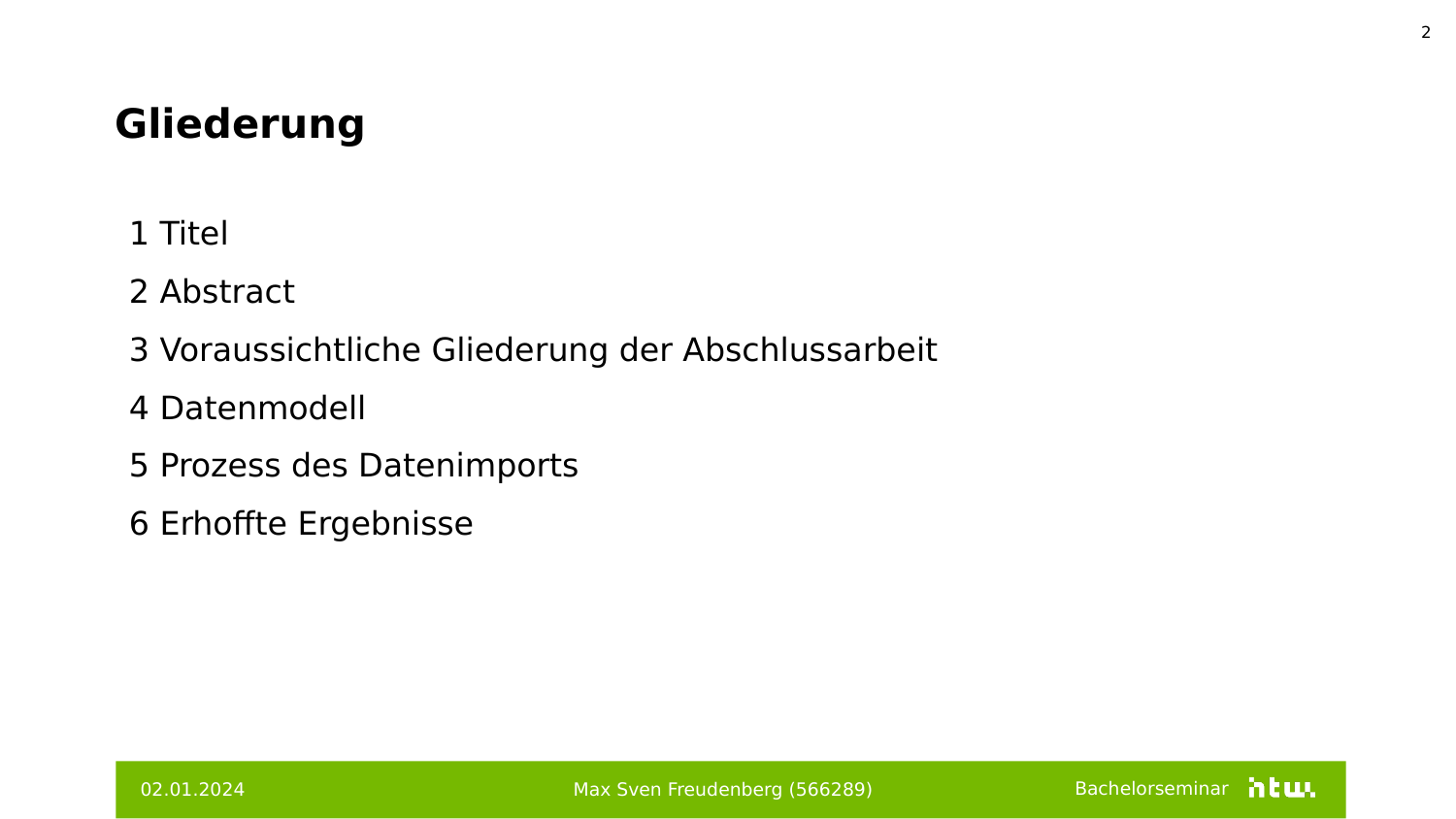

2
# Gliederung
1 Titel
2 Abstract
3 Voraussichtliche Gliederung der Abschlussarbeit
4 Datenmodell
5 Prozess des Datenimports
6 Erhoffte Ergebnisse
02.01.2024
Max Sven Freudenberg (566289)
Bachelorseminar